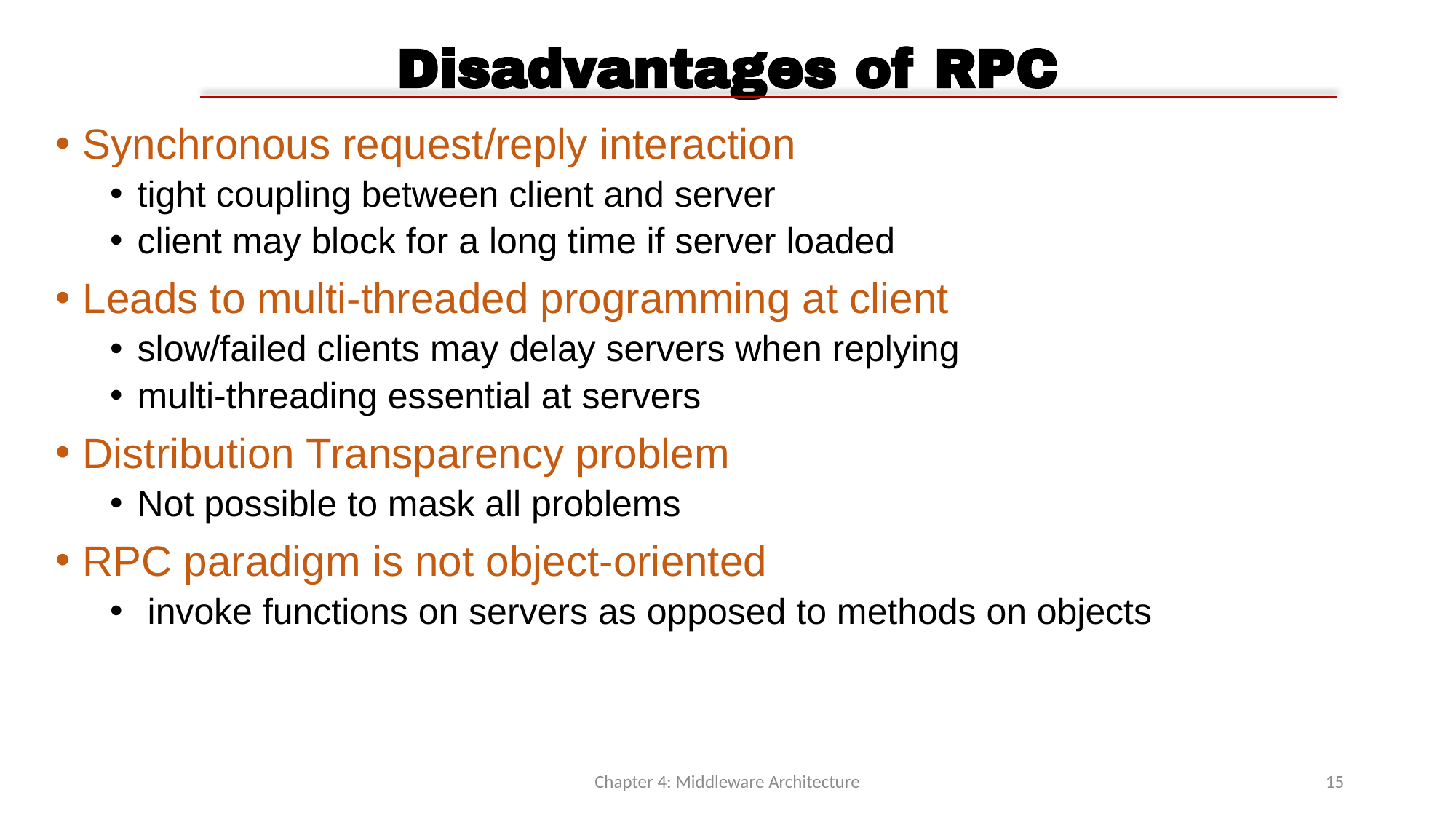

# Disadvantages of RPC
Synchronous request/reply interaction
tight coupling between client and server
client may block for a long time if server loaded
Leads to multi-threaded programming at client
slow/failed clients may delay servers when replying
multi-threading essential at servers
Distribution Transparency problem
Not possible to mask all problems
RPC paradigm is not object-oriented
 invoke functions on servers as opposed to methods on objects
Chapter 4: Middleware Architecture
15